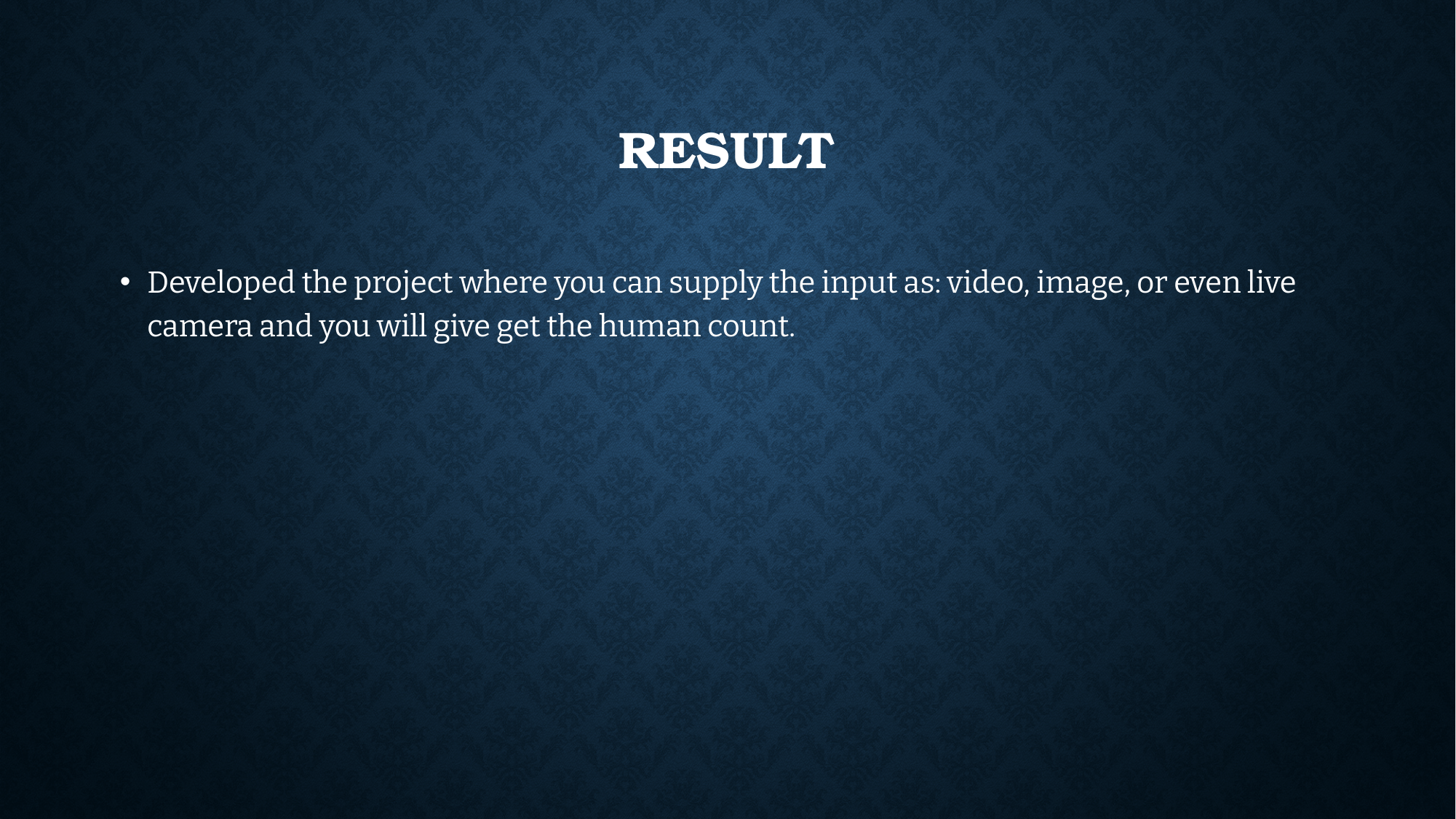

# RESULT
Developed the project where you can supply the input as: video, image, or even live camera and you will give get the human count.